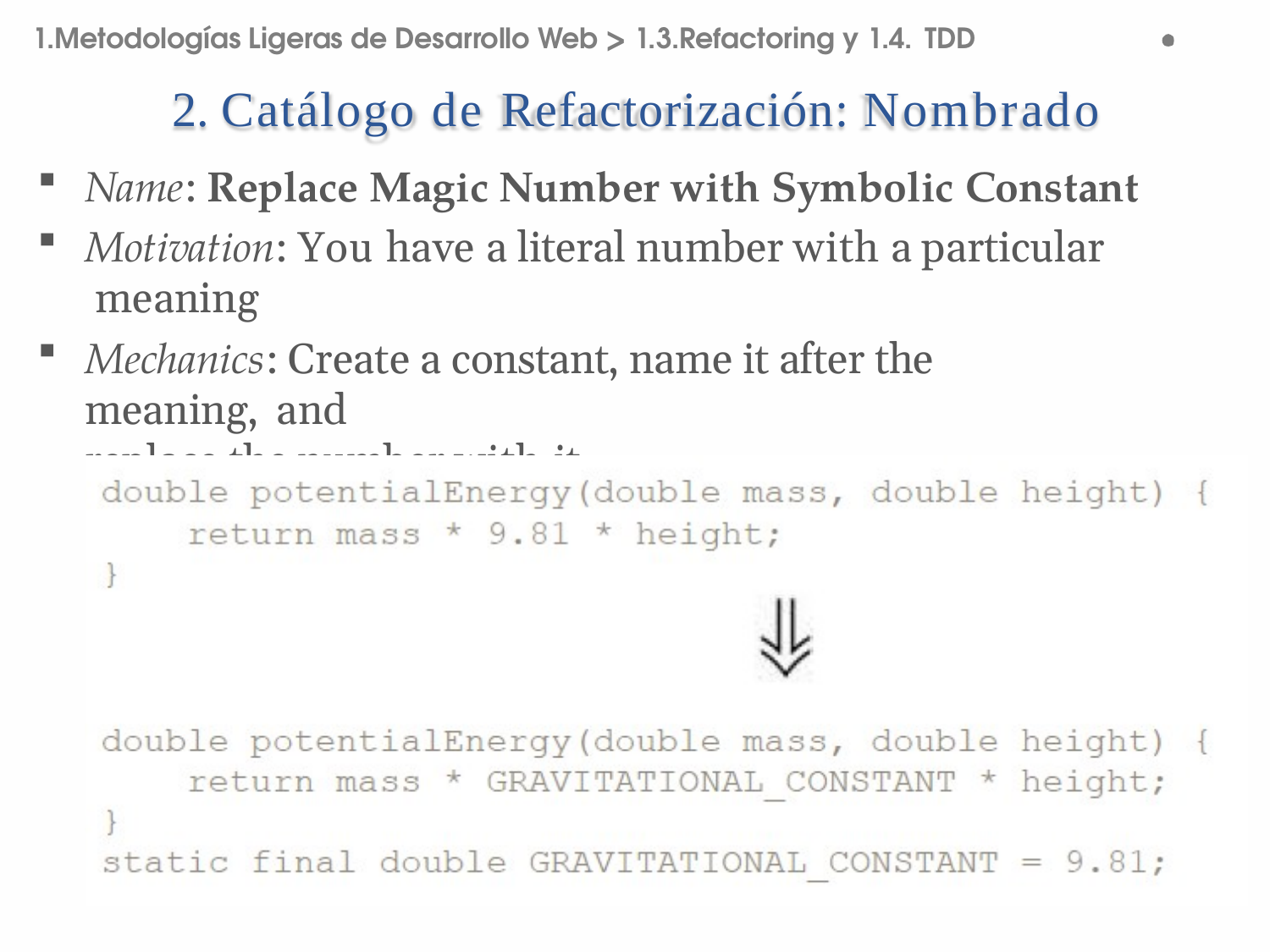

1.Metodologías Ligeras de Desarrollo Web > 1.3.Refactoring y 1.4. TDD

# 2. Catálogo de Refactorización: Nombrado
Name: Replace Magic Number with Symbolic Constant
Motivation: You have a literal number with a particular  meaning
Mechanics: Create a constant, name it after the meaning, and
replace the number with it.